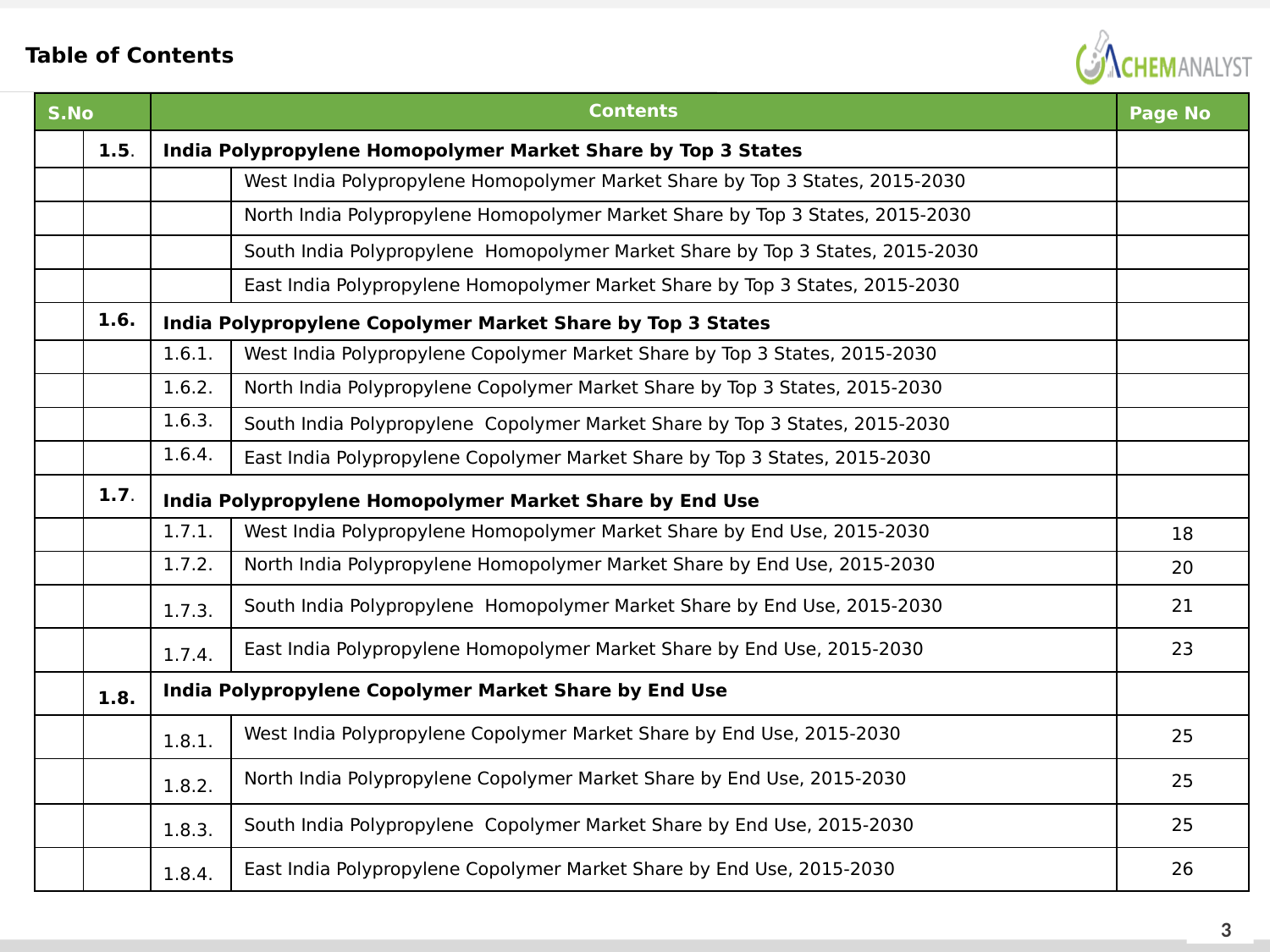

Table of Contents
| S.No |  | Contents |  | Page No |
| --- | --- | --- | --- | --- |
|  | 1.5. | India Polypropylene Homopolymer Market Share by Top 3 States |  |  |
|  |  | 1.5.1. | West India Polypropylene Homopolymer Market Share by Top 3 States, 2015-2030 |  |
|  |  | 1.5.2. | North India Polypropylene Homopolymer Market Share by Top 3 States, 2015-2030 |  |
|  |  | 1.5.3. | South India Polypropylene Homopolymer Market Share by Top 3 States, 2015-2030 |  |
|  |  | 1.5.4. | East India Polypropylene Homopolymer Market Share by Top 3 States, 2015-2030 |  |
|  | 1.6. | India Polypropylene Copolymer Market Share by Top 3 States |  |  |
|  |  | 1.6.1. | West India Polypropylene Copolymer Market Share by Top 3 States, 2015-2030 |  |
|  |  | 1.6.2. | North India Polypropylene Copolymer Market Share by Top 3 States, 2015-2030 |  |
|  |  | 1.6.3. | South India Polypropylene Copolymer Market Share by Top 3 States, 2015-2030 |  |
|  |  | 1.6.4. | East India Polypropylene Copolymer Market Share by Top 3 States, 2015-2030 |  |
|  | 1.7. | India Polypropylene Homopolymer Market Share by End Use |  |  |
|  |  | 1.7.1. | West India Polypropylene Homopolymer Market Share by End Use, 2015-2030 | 18 |
|  |  | 1.7.2. | North India Polypropylene Homopolymer Market Share by End Use, 2015-2030 | 20 |
|  |  | 1.7.3. | South India Polypropylene Homopolymer Market Share by End Use, 2015-2030 | 21 |
|  |  | 1.7.4. | East India Polypropylene Homopolymer Market Share by End Use, 2015-2030 | 23 |
|  | 1.8. | India Polypropylene Copolymer Market Share by End Use |  |  |
|  |  | 1.8.1. | West India Polypropylene Copolymer Market Share by End Use, 2015-2030 | 25 |
|  |  | 1.8.2. | North India Polypropylene Copolymer Market Share by End Use, 2015-2030 | 25 |
|  |  | 1.8.3. | South India Polypropylene Copolymer Market Share by End Use, 2015-2030 | 25 |
|  |  | 1.8.4. | East India Polypropylene Copolymer Market Share by End Use, 2015-2030 | 26 |